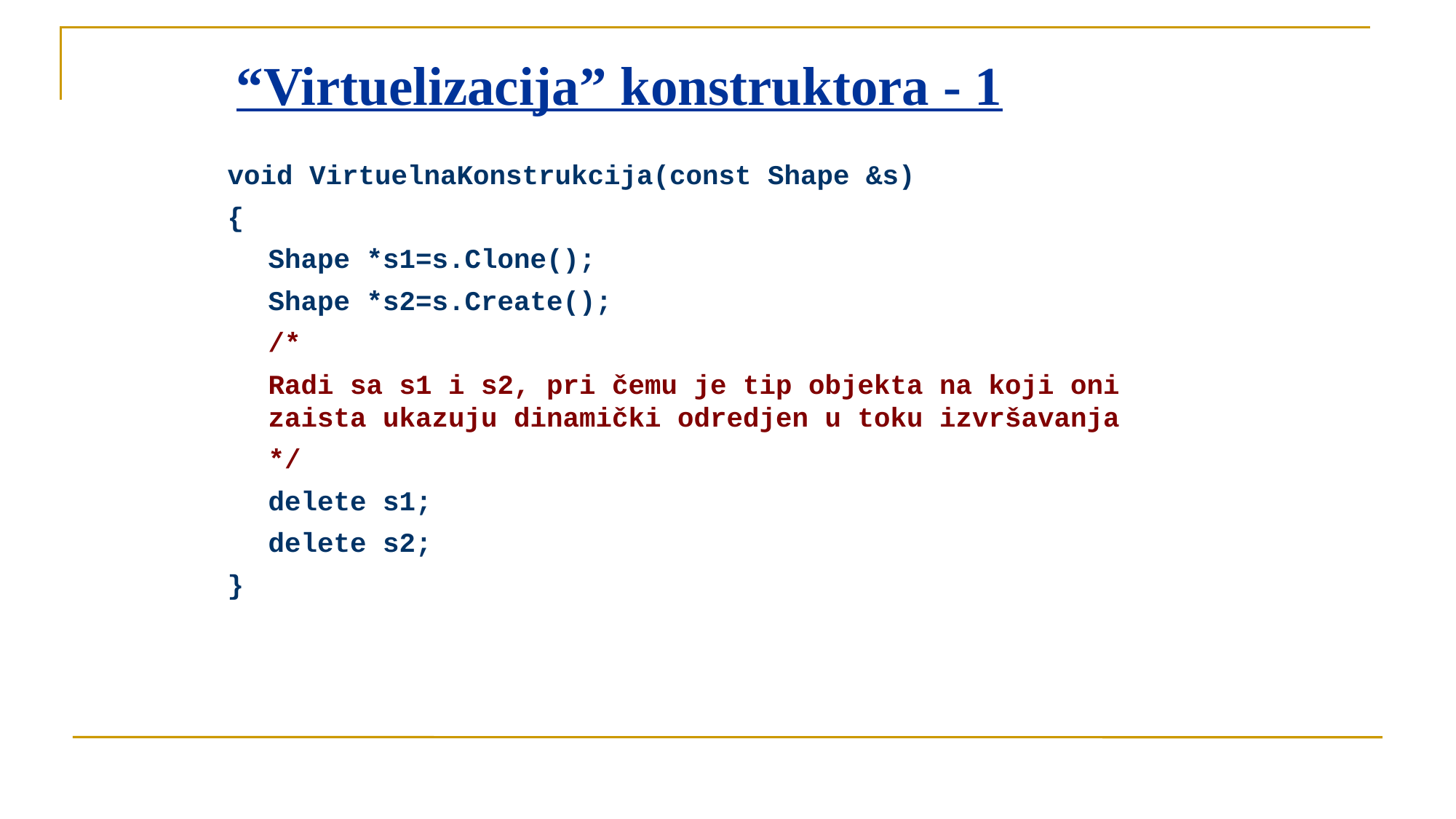

# “Virtuelizacija” konstruktora - 1
void VirtuelnaKonstrukcija(const Shape &s)
{
	Shape *s1=s.Clone();
	Shape *s2=s.Create();
	/*
	Radi sa s1 i s2, pri čemu je tip objekta na koji oni zaista ukazuju dinamički odredjen u toku izvršavanja
	*/
	delete s1;
	delete s2;
}